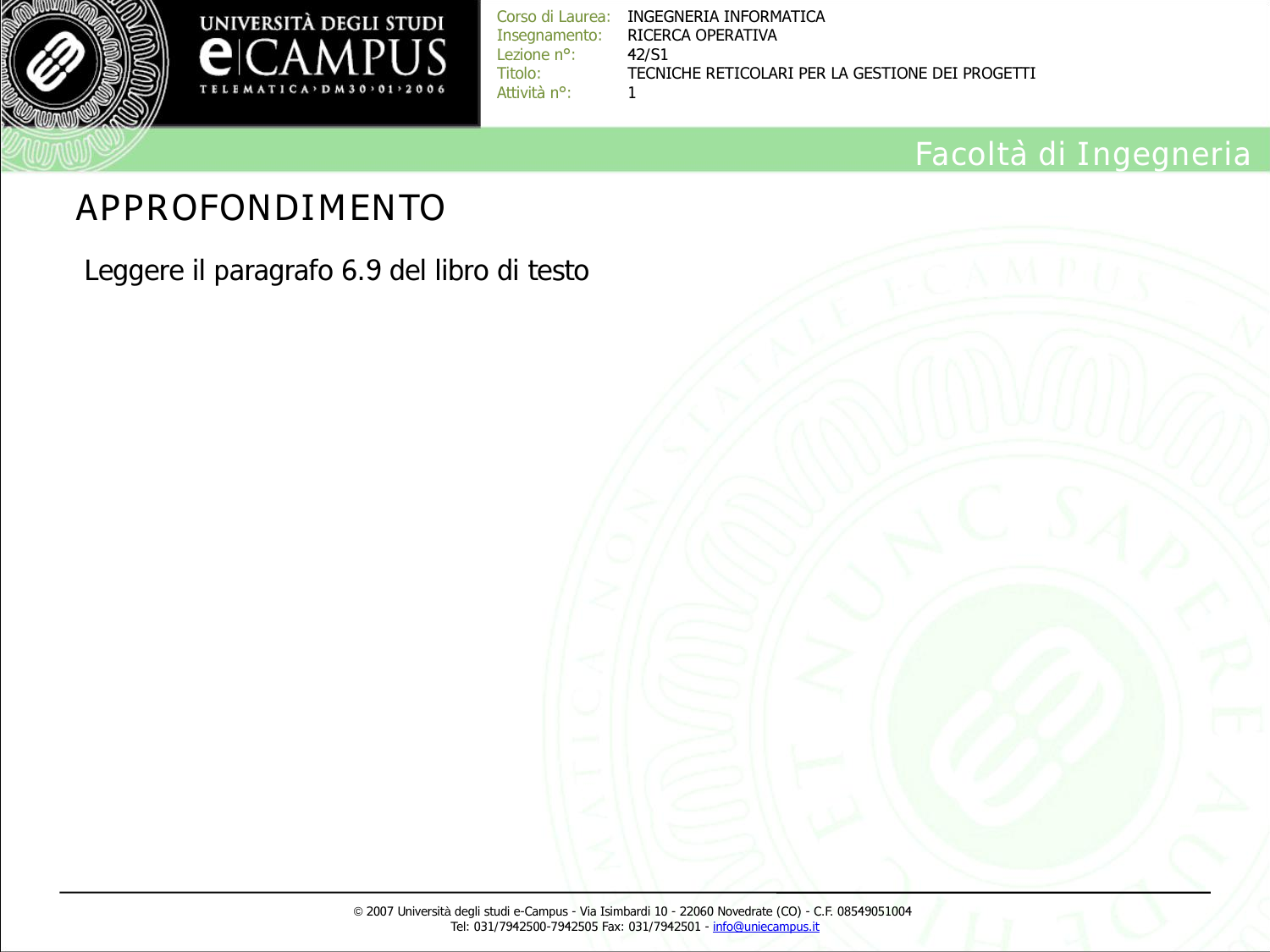

# APPROFONDIMENTO
Leggere il paragrafo 6.9 del libro di testo